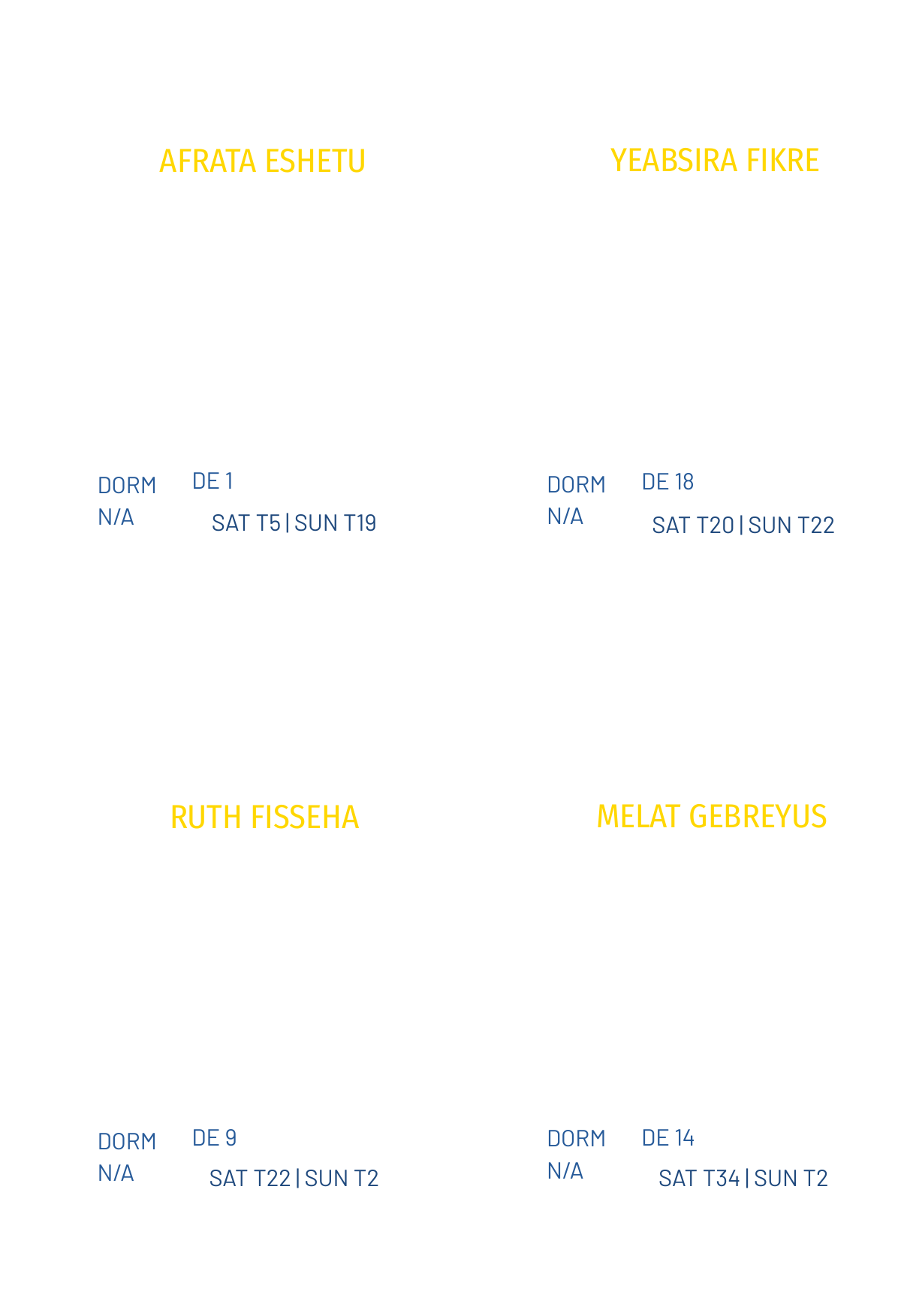

YEABSIRA FIKRE
AFRATA ESHETU
NEW
VIRTUAL CAMPUS MINISTRY (VCM)
PARTICIPANT
PARTICIPANT
DE 1
DE 18
DORM
DORM
N/A
N/A
SAT T5 | SUN T19
SAT T20 | SUN T22
MELAT GEBREYUS
RUTH FISSEHA
NEW
DENVER CAMPUS MINISTRY
PARTICIPANT
PARTICIPANT
DE 9
DE 14
DORM
DORM
N/A
N/A
SAT T22 | SUN T2
SAT T34 | SUN T2